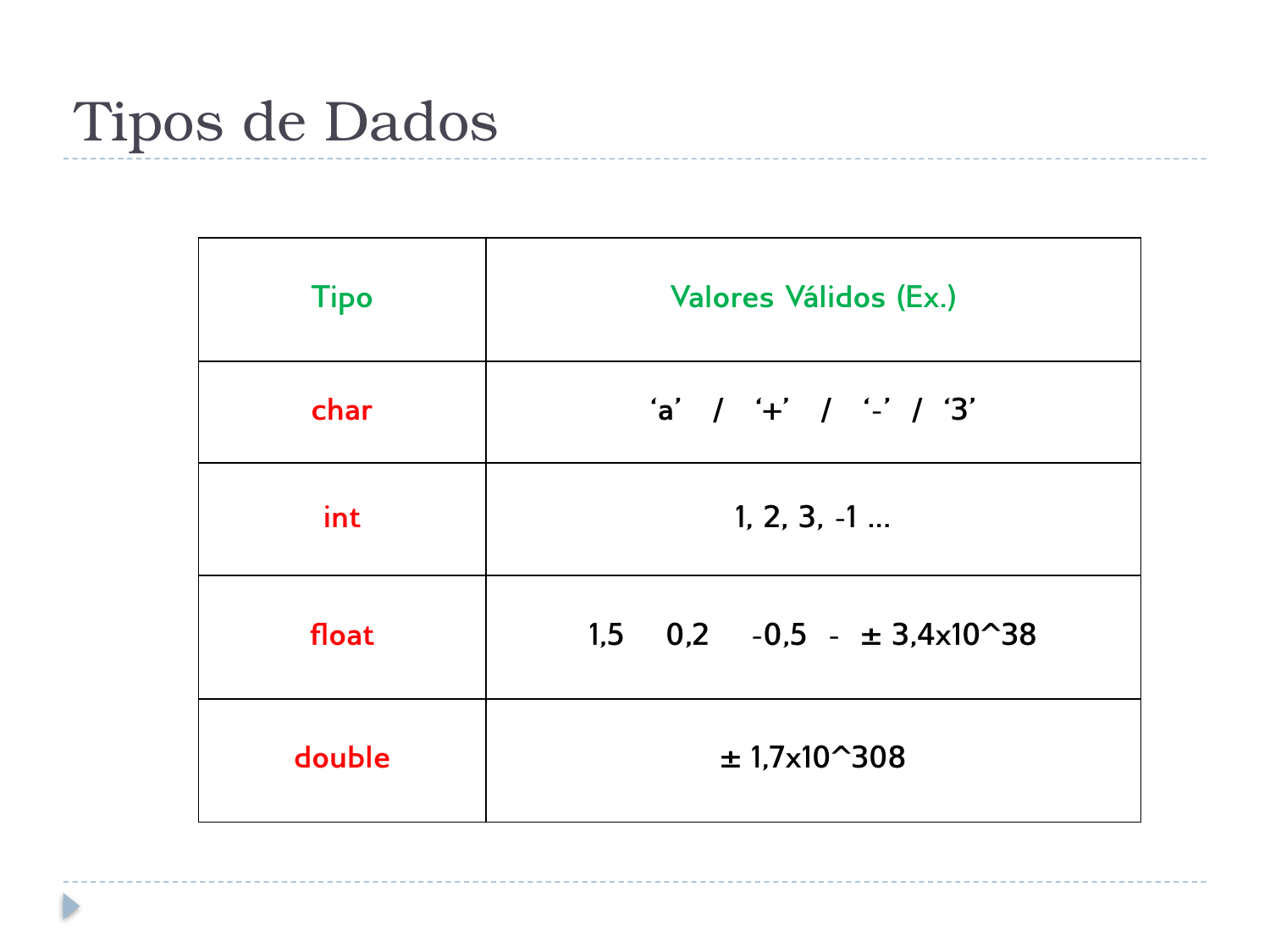

# Tipos de Dados

| Tipo | Valores Válidos (Ex.) |
| --- | --- |
| char | ‘a’ / ‘+’ / ‘-’ / ‘3’ |
| int | 1, 2, 3, -1 ... |
| float | 1,5 0,2 -0,5 - ± 3,4x10^38 |
| double | ± 1,7x10^308 |